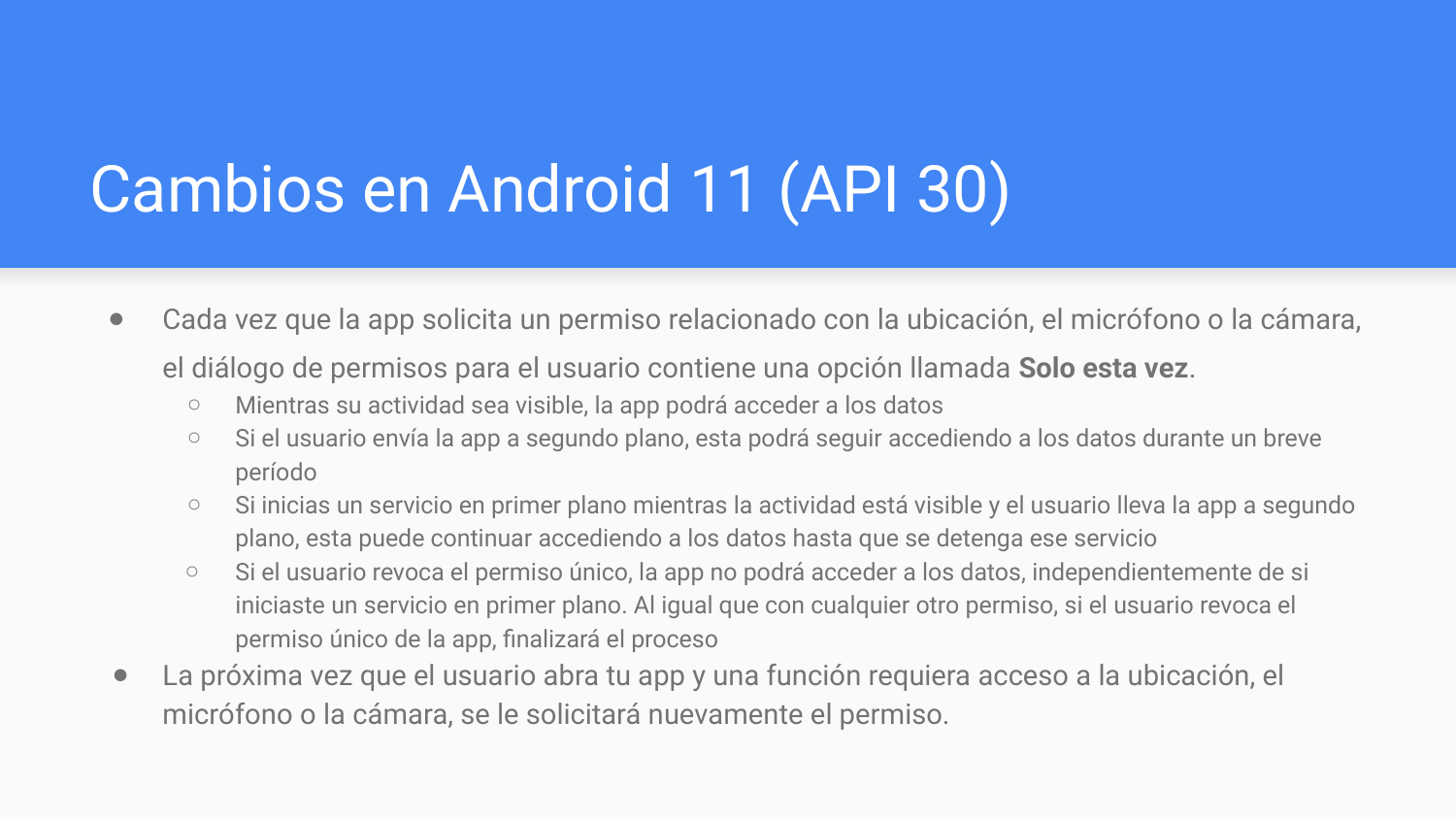

# Cambios en Android 11 (API 30)
Cada vez que la app solicita un permiso relacionado con la ubicación, el micrófono o la cámara, el diálogo de permisos para el usuario contiene una opción llamada Solo esta vez.
Mientras su actividad sea visible, la app podrá acceder a los datos
Si el usuario envía la app a segundo plano, esta podrá seguir accediendo a los datos durante un breve período
Si inicias un servicio en primer plano mientras la actividad está visible y el usuario lleva la app a segundo plano, esta puede continuar accediendo a los datos hasta que se detenga ese servicio
Si el usuario revoca el permiso único, la app no podrá acceder a los datos, independientemente de si iniciaste un servicio en primer plano. Al igual que con cualquier otro permiso, si el usuario revoca el permiso único de la app, finalizará el proceso
La próxima vez que el usuario abra tu app y una función requiera acceso a la ubicación, el micrófono o la cámara, se le solicitará nuevamente el permiso.